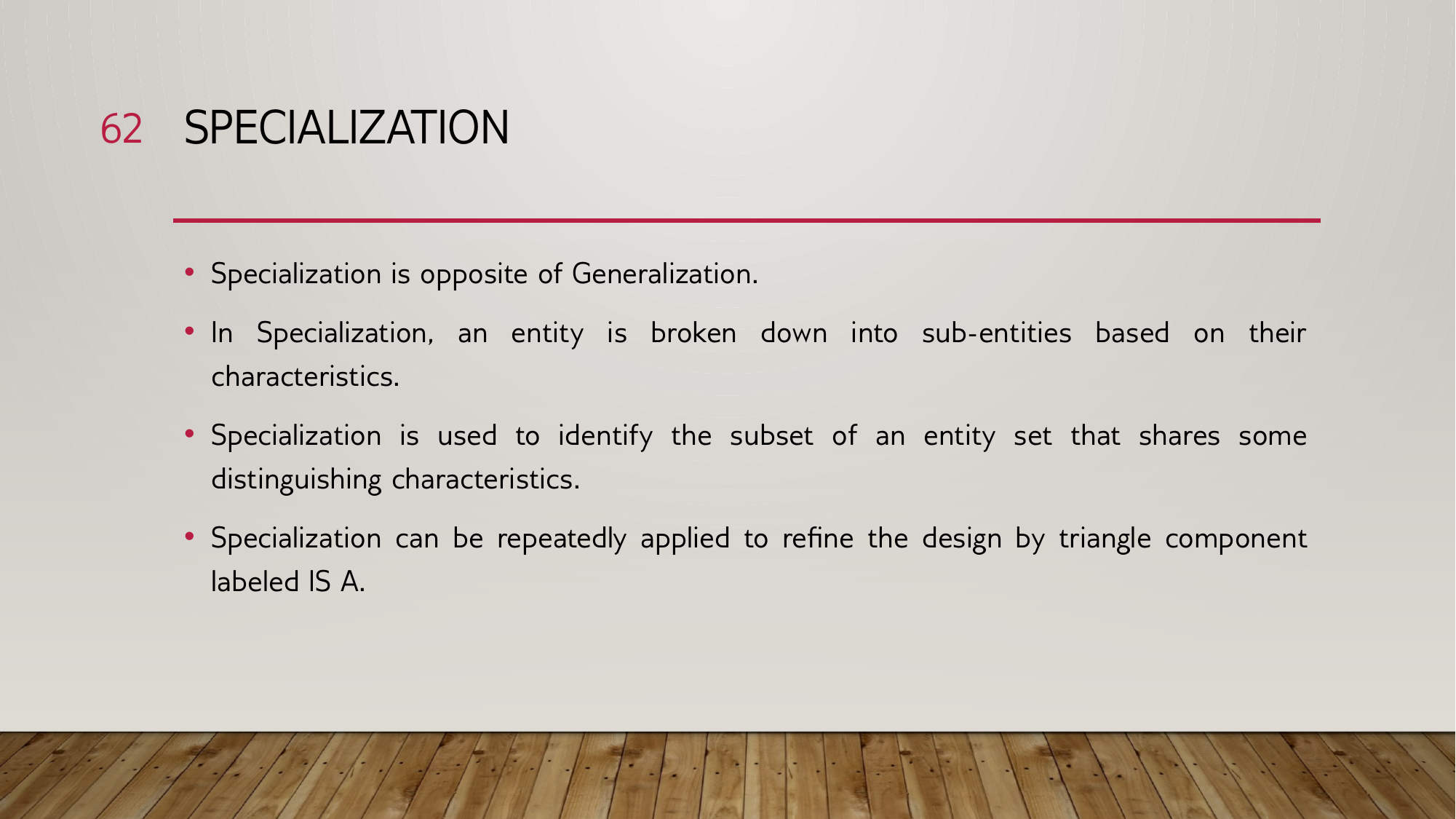

62
# Specialization
Specialization is opposite of Generalization.
In Specialization, an entity is broken down into sub-entities based on their characteristics.
Specialization is used to identify the subset of an entity set that shares some distinguishing characteristics.
Specialization can be repeatedly applied to refine the design by triangle component labeled IS A.